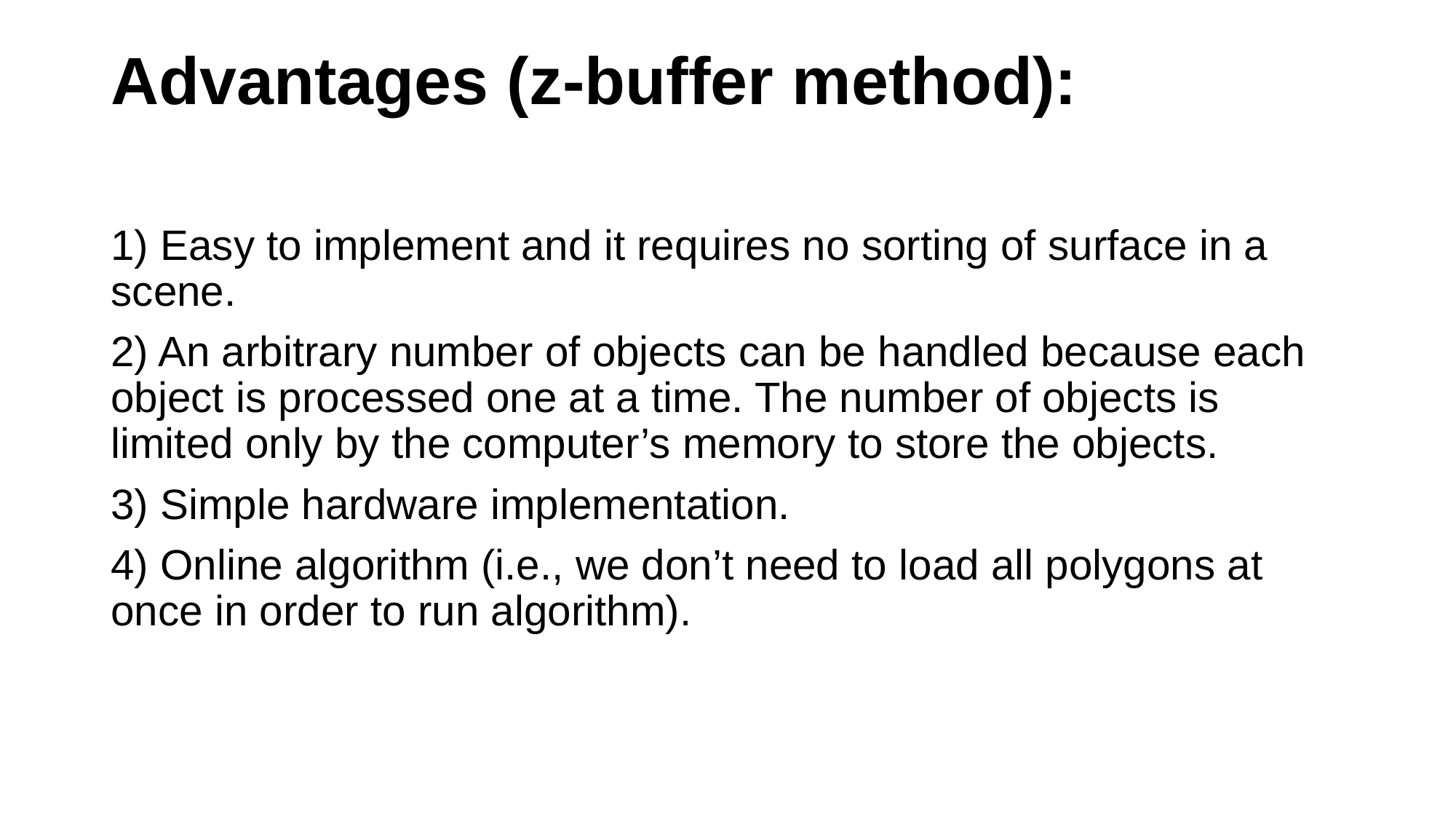

# Advantages (z-buffer method):
1) Easy to implement and it requires no sorting of surface in a scene.
2) An arbitrary number of objects can be handled because each object is processed one at a time. The number of objects is limited only by the computer’s memory to store the objects.
3) Simple hardware implementation.
4) Online algorithm (i.e., we don’t need to load all polygons at once in order to run algorithm).